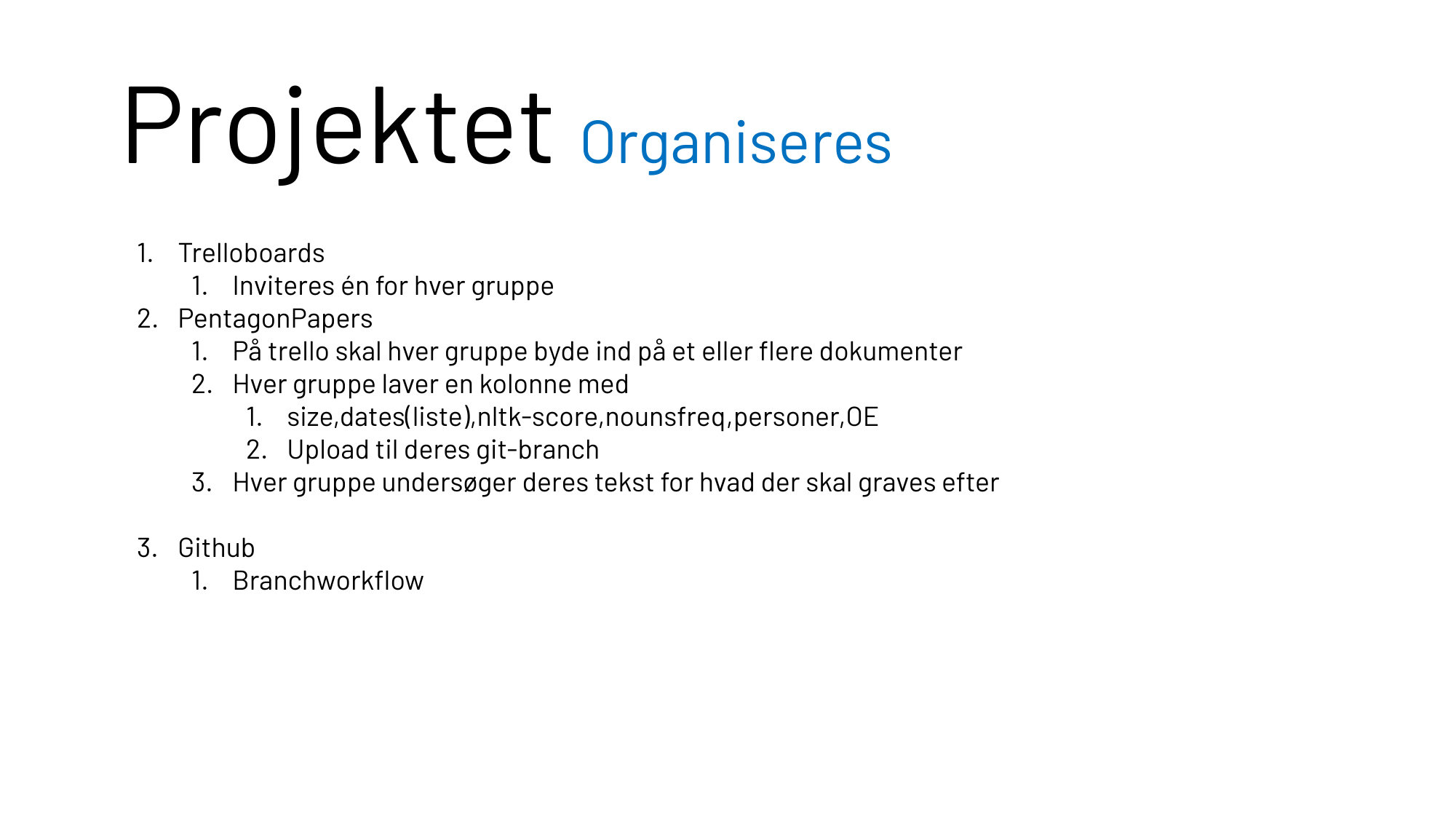

Projektet Organiseres
Trelloboards
Inviteres én for hver gruppe
PentagonPapers
På trello skal hver gruppe byde ind på et eller flere dokumenter
Hver gruppe laver en kolonne med
size,dates(liste),nltk-score,nounsfreq,personer,OE
Upload til deres git-branch
Hver gruppe undersøger deres tekst for hvad der skal graves efter

Github
Branchworkflow